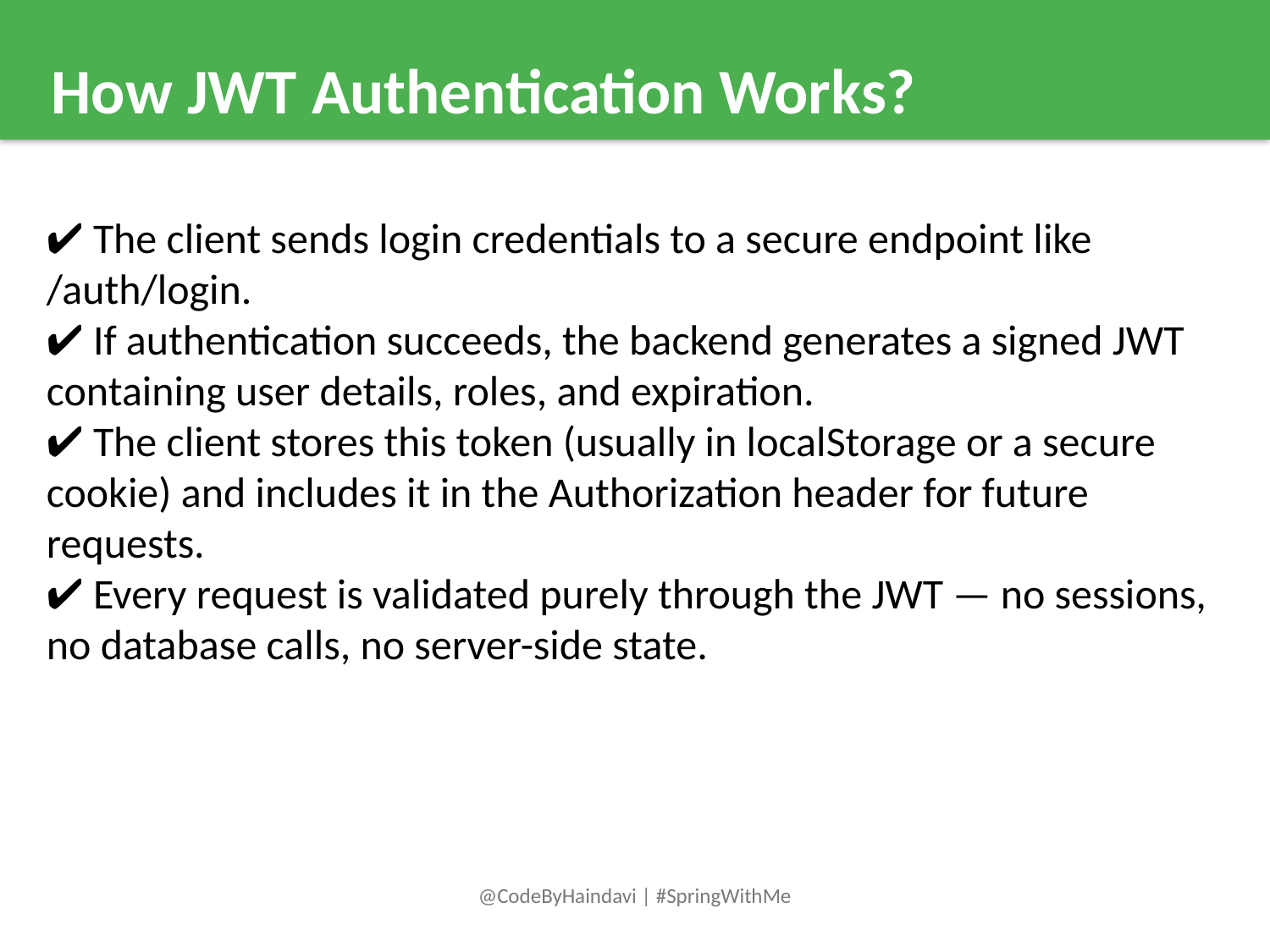

How JWT Authentication Works?
✔️ The client sends login credentials to a secure endpoint like /auth/login.
✔️ If authentication succeeds, the backend generates a signed JWT containing user details, roles, and expiration.
✔️ The client stores this token (usually in localStorage or a secure cookie) and includes it in the Authorization header for future requests.
✔️ Every request is validated purely through the JWT — no sessions, no database calls, no server-side state.
@CodeByHaindavi | #SpringWithMe